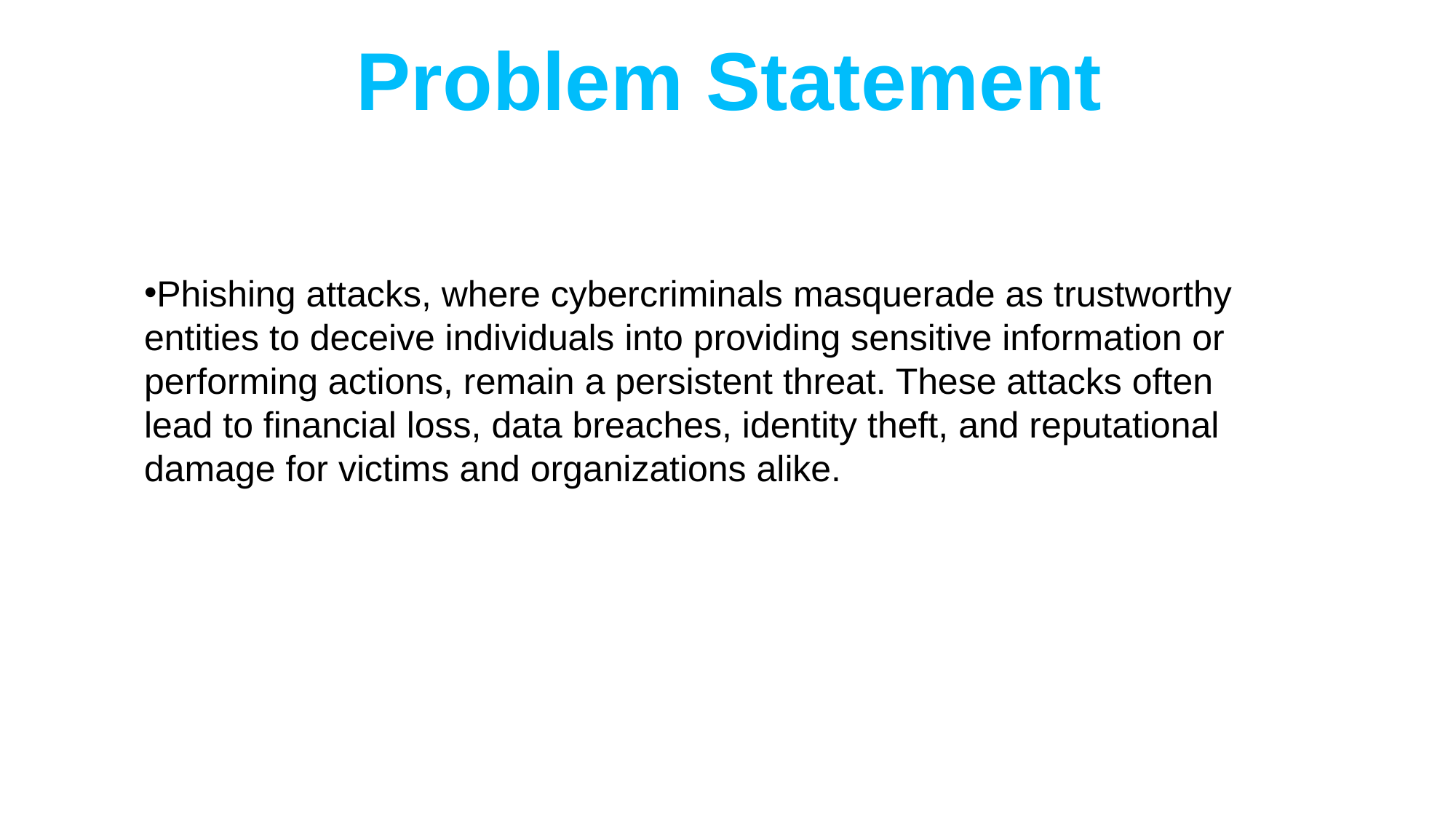

Problem Statement
Your Text
Example Text :
Get a modern PowerPoint  Presentation that is beautifully designed.
Phishing attacks, where cybercriminals masquerade as trustworthy entities to deceive individuals into providing sensitive information or performing actions, remain a persistent threat. These attacks often lead to financial loss, data breaches, identity theft, and reputational damage for victims and organizations alike.
Your Text
Example Text :
Get a modern PowerPoint  Presentation that is beautifully designed.